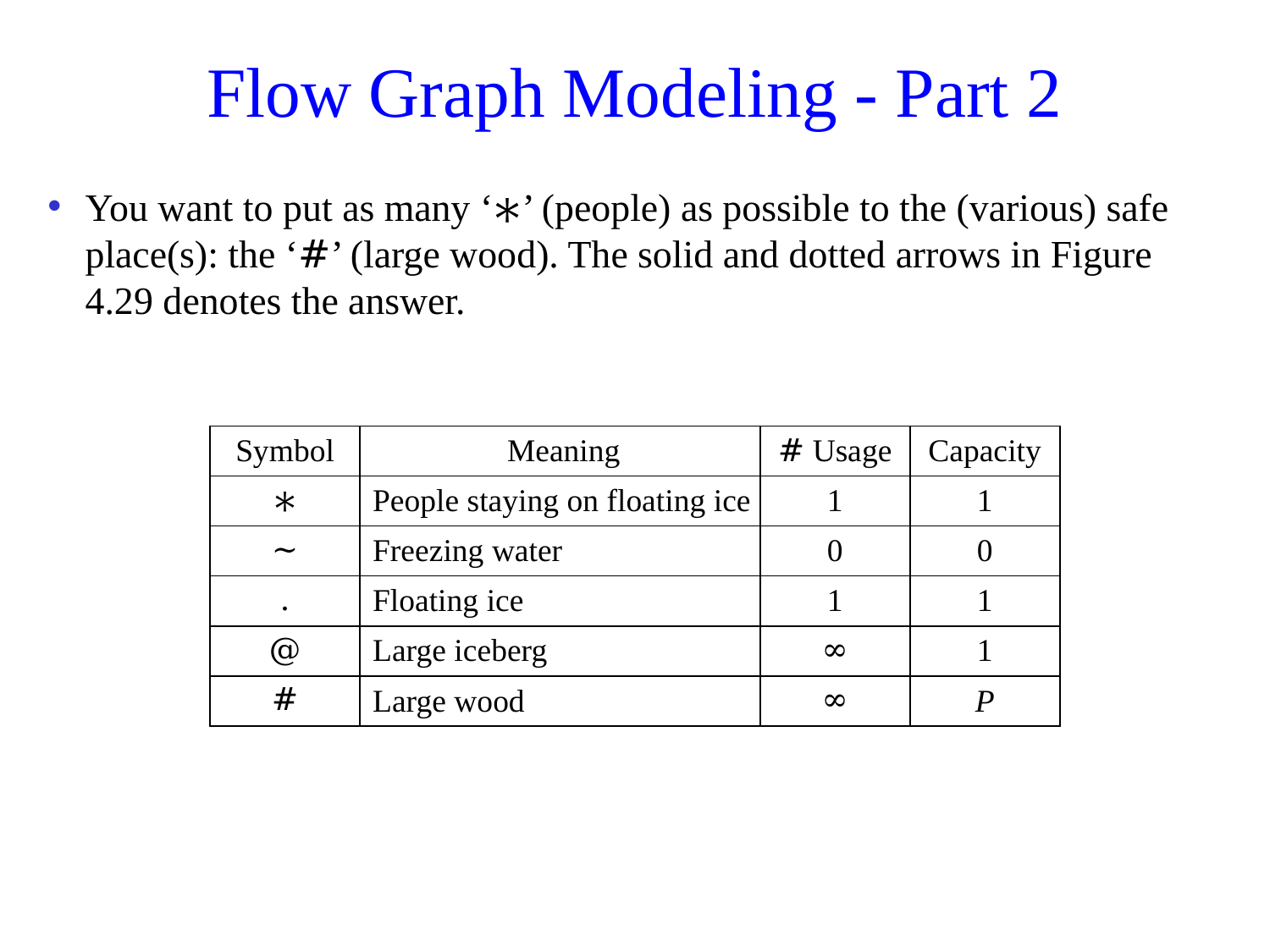

# Flow Graph Modeling - Part 2
You want to put as many ‘∗’ (people) as possible to the (various) safe place(s): the ‘#’ (large wood). The solid and dotted arrows in Figure 4.29 denotes the answer.
| Symbol | Meaning | # Usage | Capacity |
| --- | --- | --- | --- |
| ∗ | People staying on floating ice | 1 | 1 |
| ~ | Freezing water | 0 | 0 |
| . | Floating ice | 1 | 1 |
| @ | Large iceberg | ∞ | 1 |
| # | Large wood | ∞ | P |